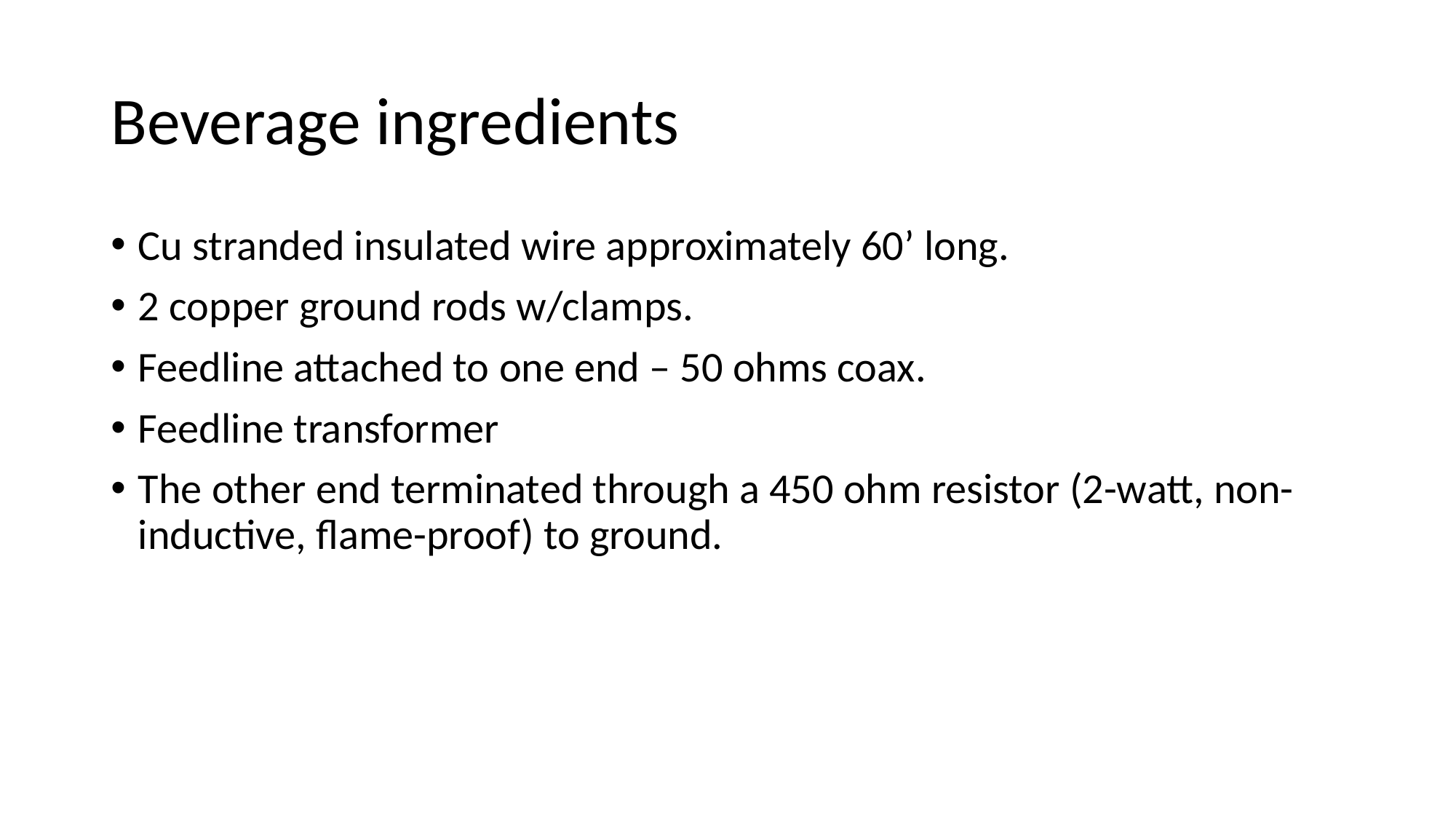

# Beverage ingredients
Cu stranded insulated wire approximately 60’ long.
2 copper ground rods w/clamps.
Feedline attached to one end – 50 ohms coax.
Feedline transformer
The other end terminated through a 450 ohm resistor (2-watt, non-inductive, flame-proof) to ground.